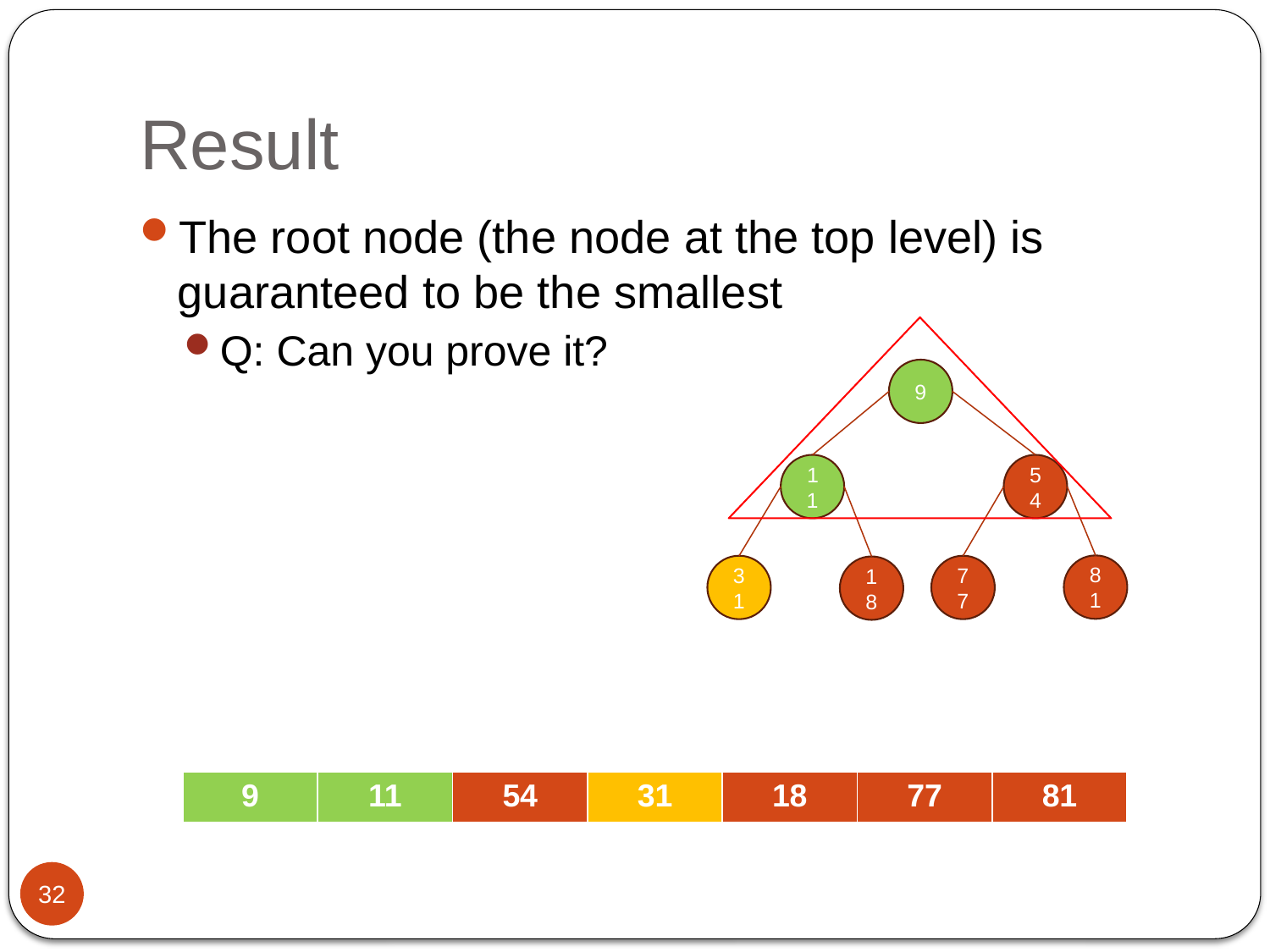

# Result
The root node (the node at the top level) is guaranteed to be the smallest
Q: Can you prove it?

9
11
54
81
31
77
18
| 9 | 11 | 54 | 31 | 18 | 77 | 81 |
| --- | --- | --- | --- | --- | --- | --- |
32